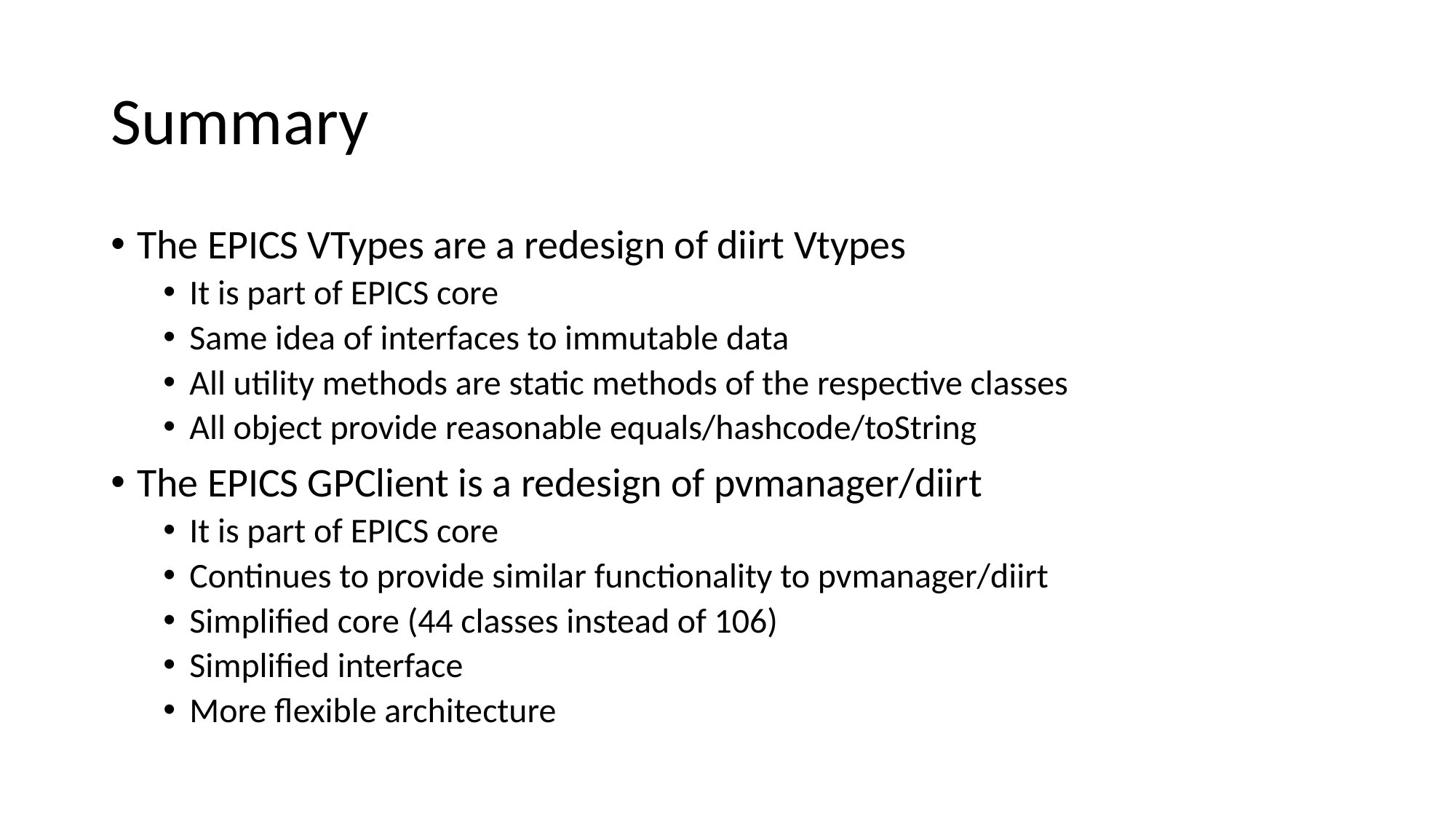

# Summary
The EPICS VTypes are a redesign of diirt Vtypes
It is part of EPICS core
Same idea of interfaces to immutable data
All utility methods are static methods of the respective classes
All object provide reasonable equals/hashcode/toString
The EPICS GPClient is a redesign of pvmanager/diirt
It is part of EPICS core
Continues to provide similar functionality to pvmanager/diirt
Simplified core (44 classes instead of 106)
Simplified interface
More flexible architecture